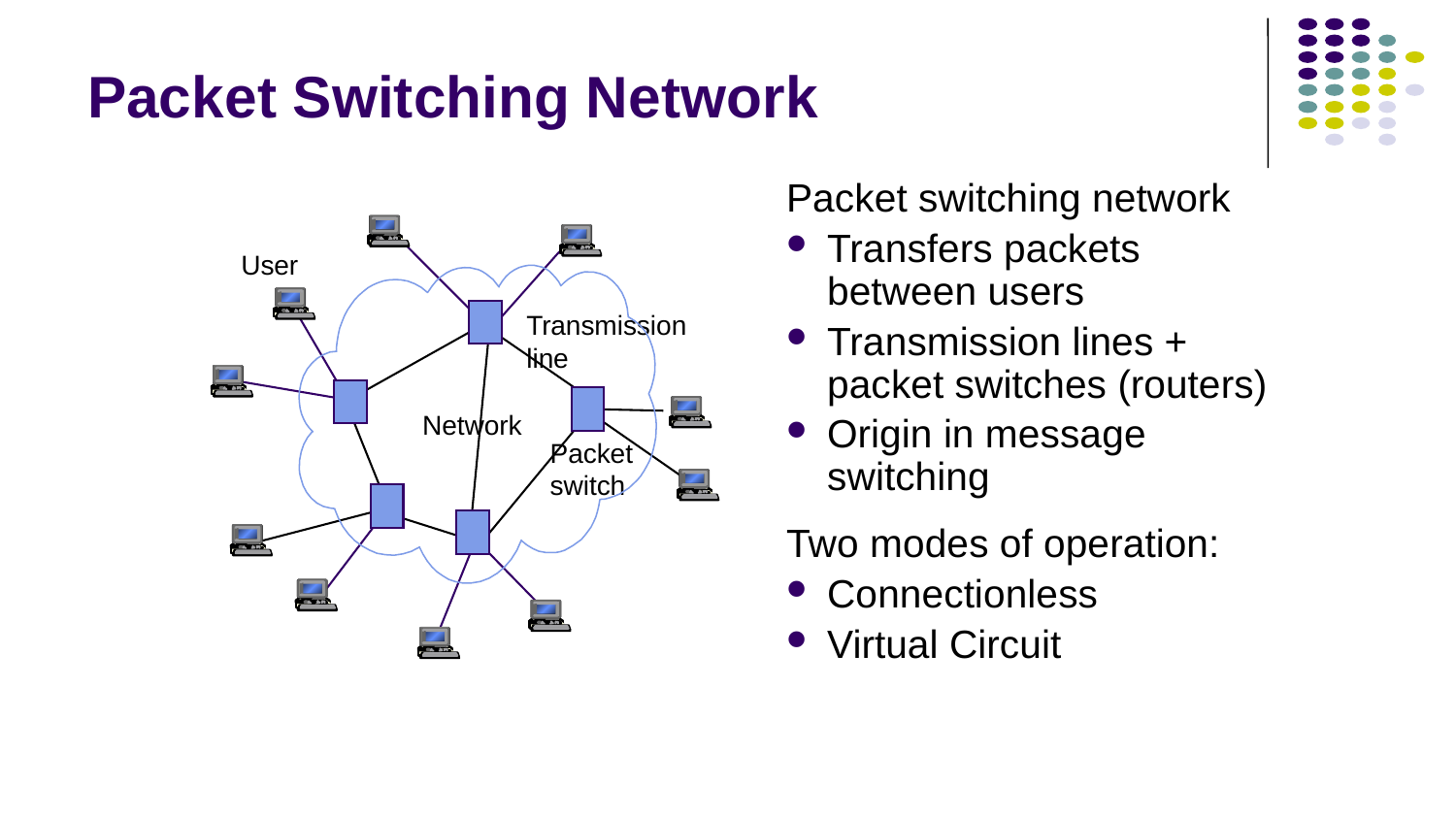

# Packet Switching Network
Packet switching network
Transfers packets between users
Transmission lines + packet switches (routers)
Origin in message switching
Two modes of operation:
Connectionless
Virtual Circuit

User
Transmission
line
Network
Packet
switch